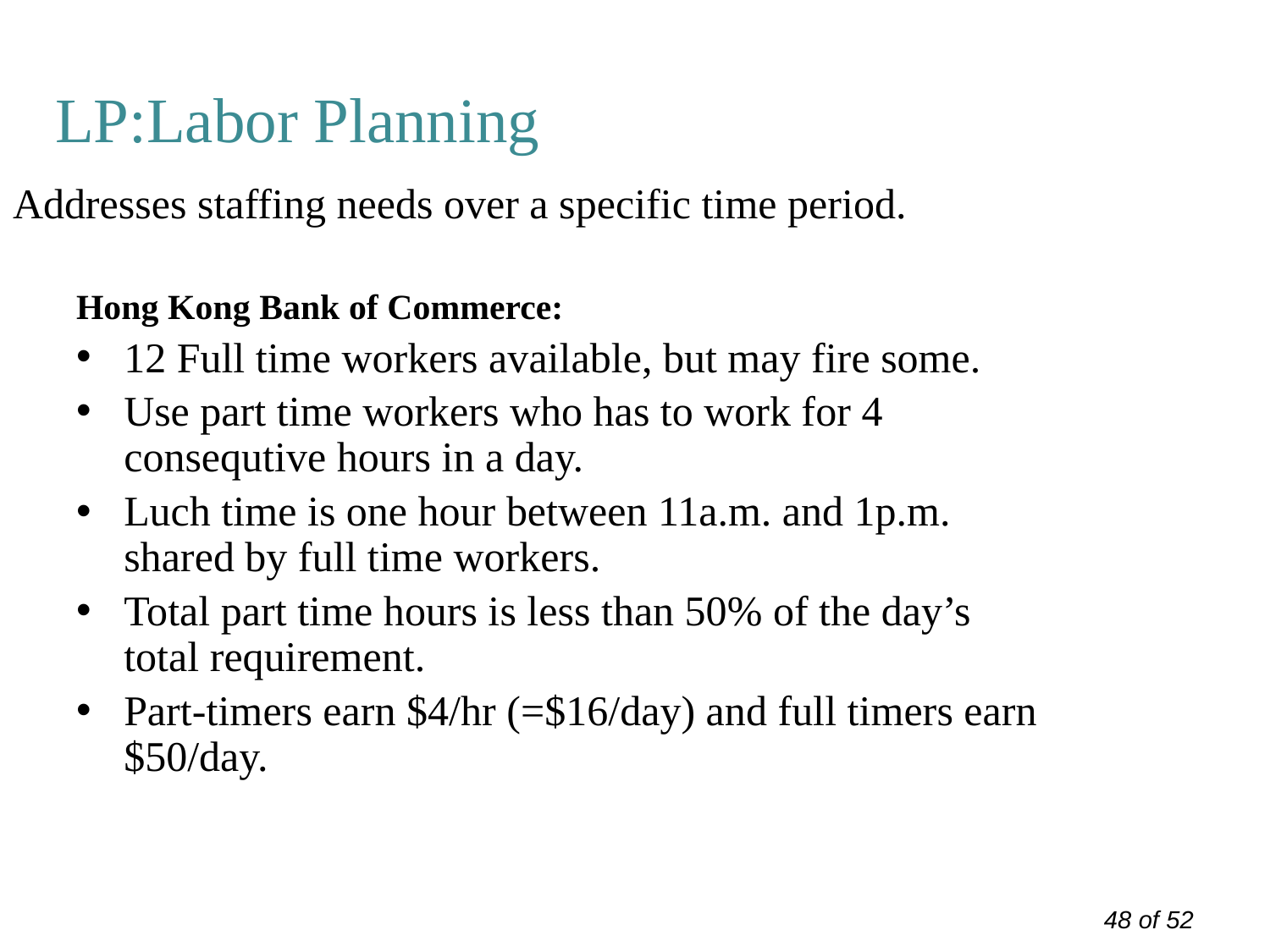

# LP:Labor Planning
Addresses staffing needs over a specific time period.

Hong Kong Bank of Commerce:
12 Full time workers available, but may fire some.
Use part time workers who has to work for 4 consequtive hours in a day.
Luch time is one hour between 11a.m. and 1p.m. shared by full time workers.
Total part time hours is less than 50% of the day’s total requirement.
Part-timers earn $4/hr (=$16/day) and full timers earn $50/day.

48 of 52